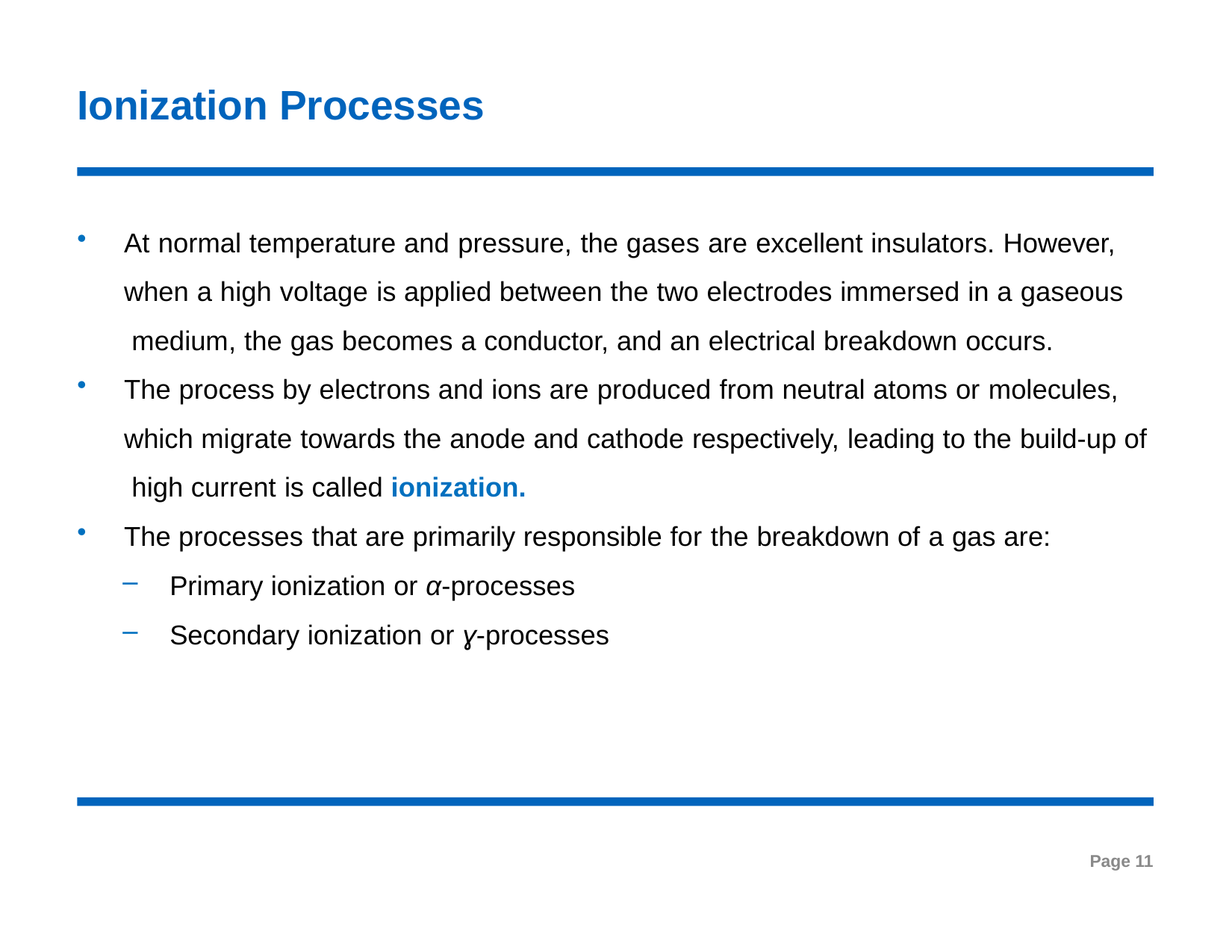

# Ionization Processes
At normal temperature and pressure, the gases are excellent insulators. However,  when a high voltage is applied between the two electrodes immersed in a gaseous  medium, the gas becomes a conductor, and an electrical breakdown occurs.
The process by electrons and ions are produced from neutral atoms or molecules,  which migrate towards the anode and cathode respectively, leading to the build-up of  high current is called ionization.
The processes that are primarily responsible for the breakdown of a gas are:
Primary ionization or α-processes
Secondary ionization or ɣ-processes
Page 11